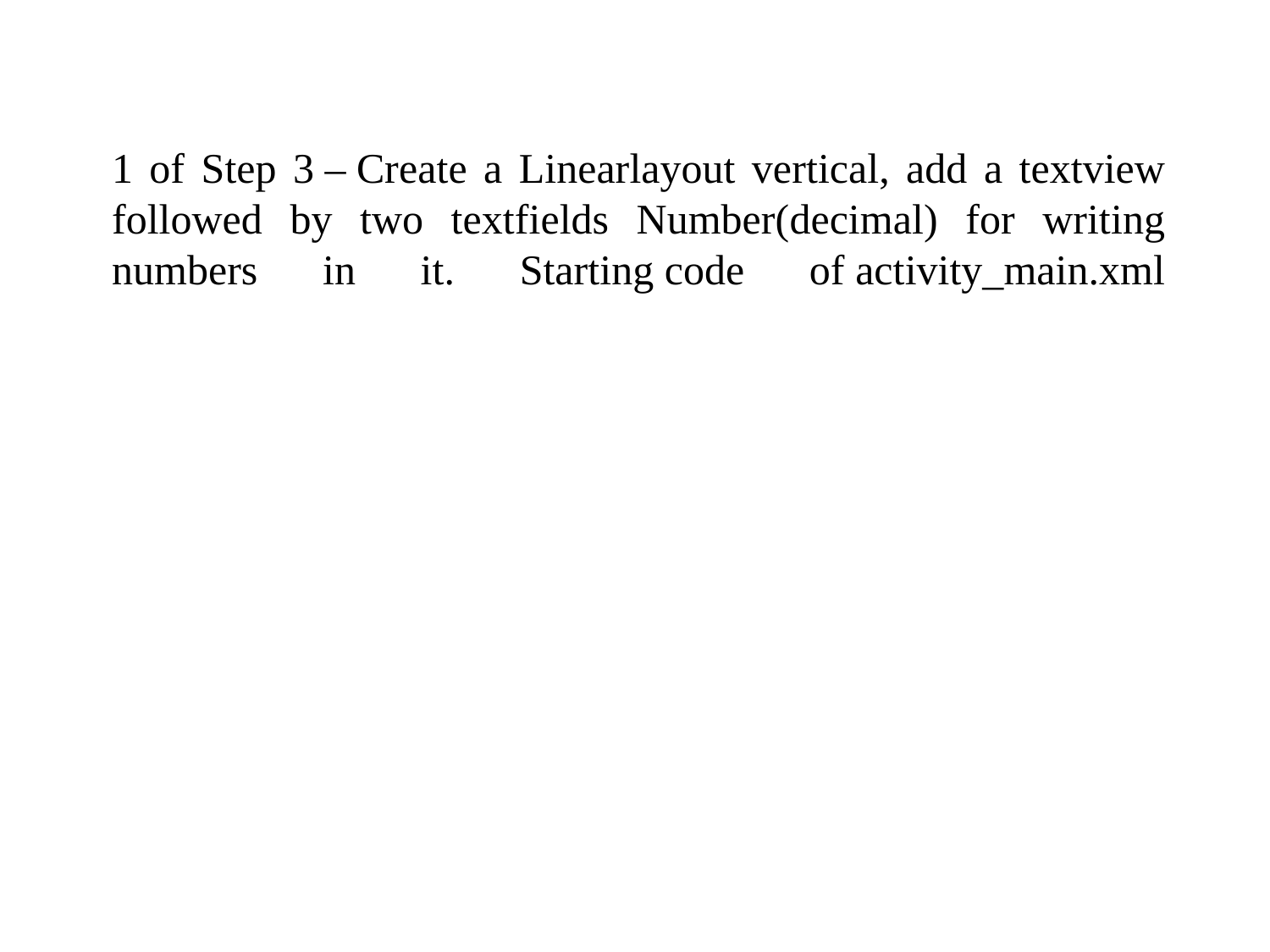

# 1 of Step 3 – Create a Linearlayout vertical, add a textview followed by two textfields Number(decimal) for writing numbers in it. Starting code of activity_main.xml